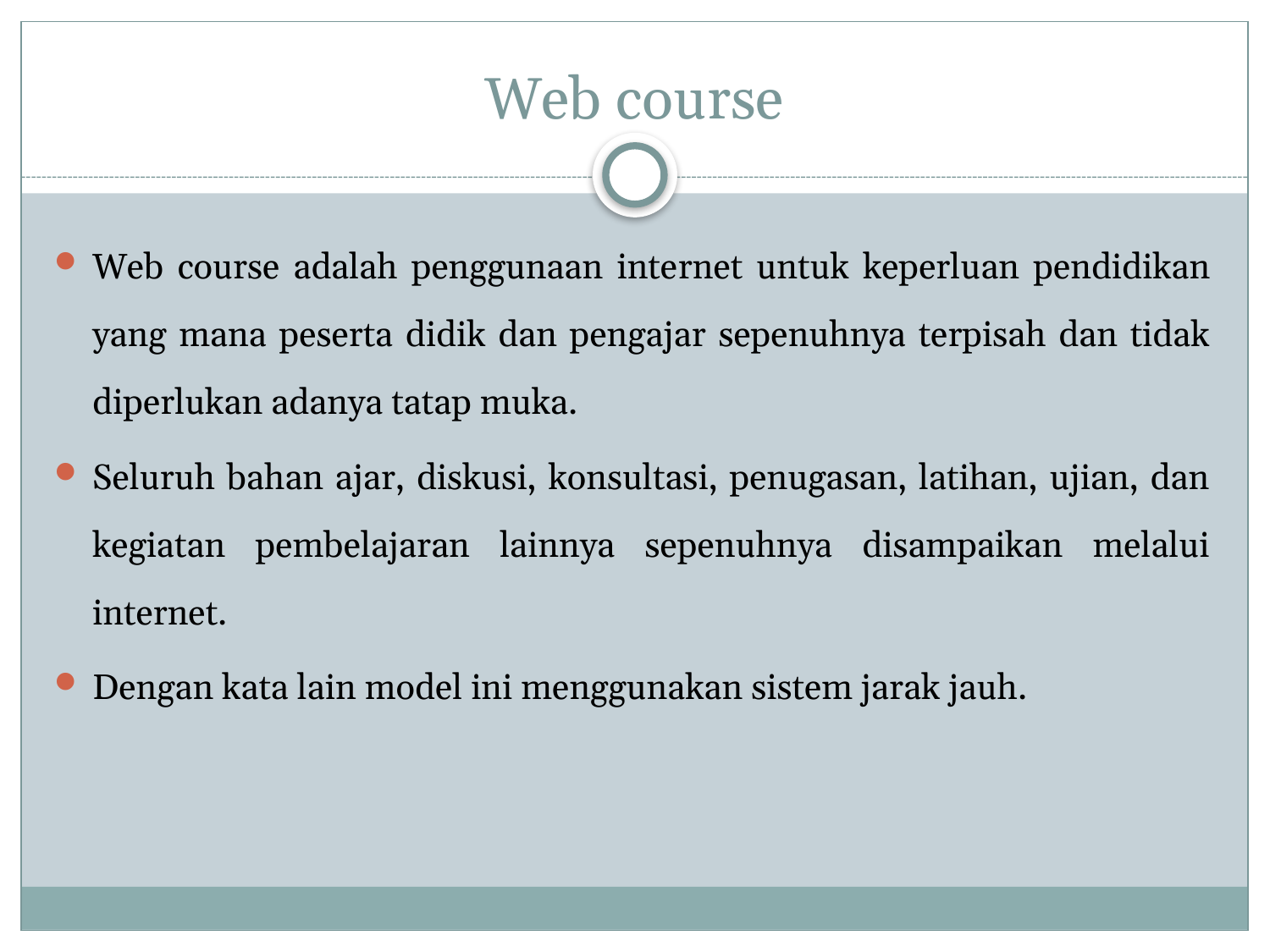

# Web course
Web course adalah penggunaan internet untuk keperluan pendidikan yang mana peserta didik dan pengajar sepenuhnya terpisah dan tidak diperlukan adanya tatap muka.
Seluruh bahan ajar, diskusi, konsultasi, penugasan, latihan, ujian, dan kegiatan pembelajaran lainnya sepenuhnya disampaikan melalui internet.
Dengan kata lain model ini menggunakan sistem jarak jauh.